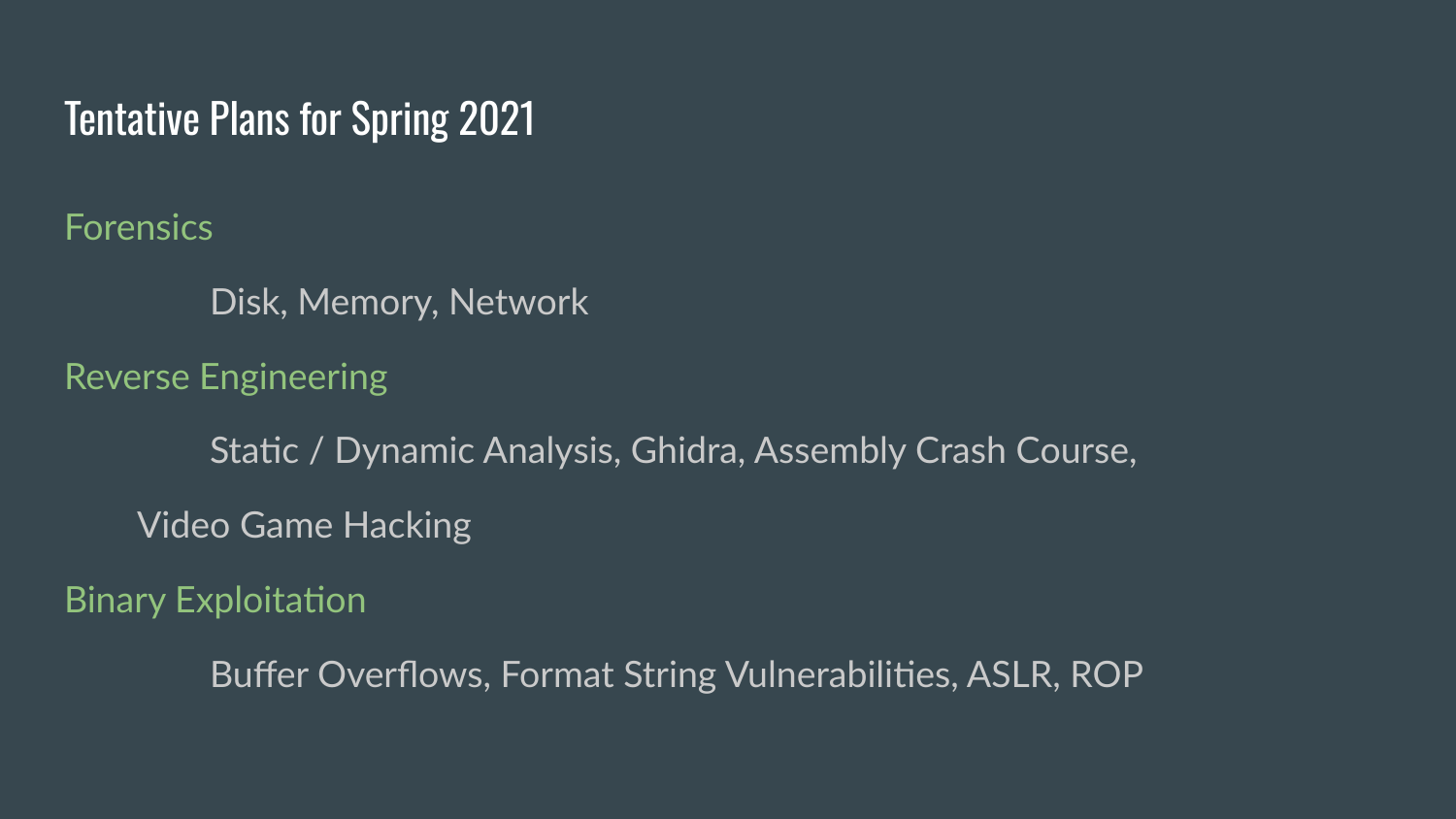

# Tentative Plans for Spring 2021
Forensics
	Disk, Memory, Network
Reverse Engineering
	Static / Dynamic Analysis, Ghidra, Assembly Crash Course,
Video Game Hacking
Binary Exploitation
	Buffer Overflows, Format String Vulnerabilities, ASLR, ROP